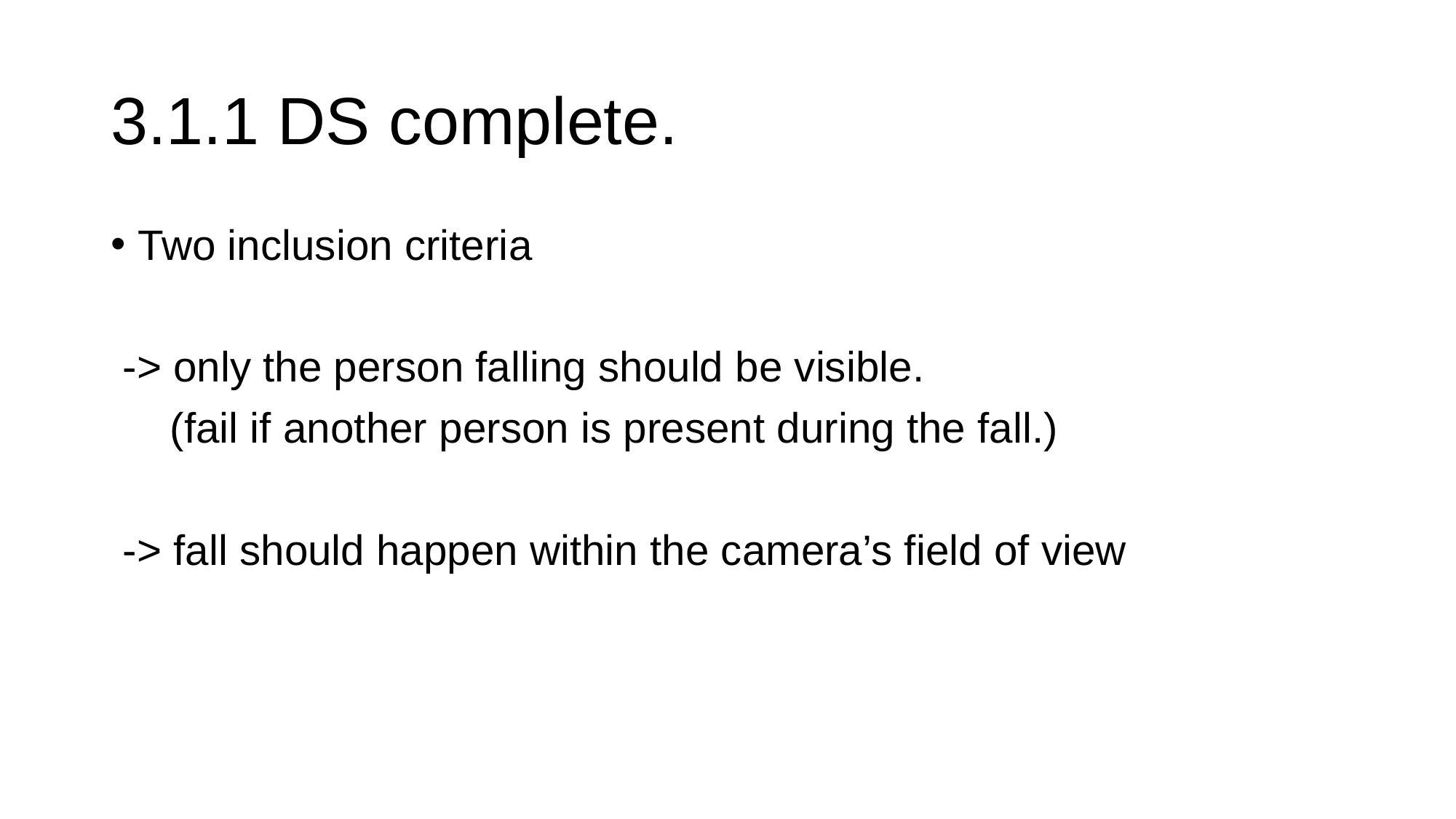

# 3.1.1 DS complete.
Two inclusion criteria

 -> only the person falling should be visible.
     (fail if another person is present during the fall.)

 -> fall should happen within the camera’s field of view